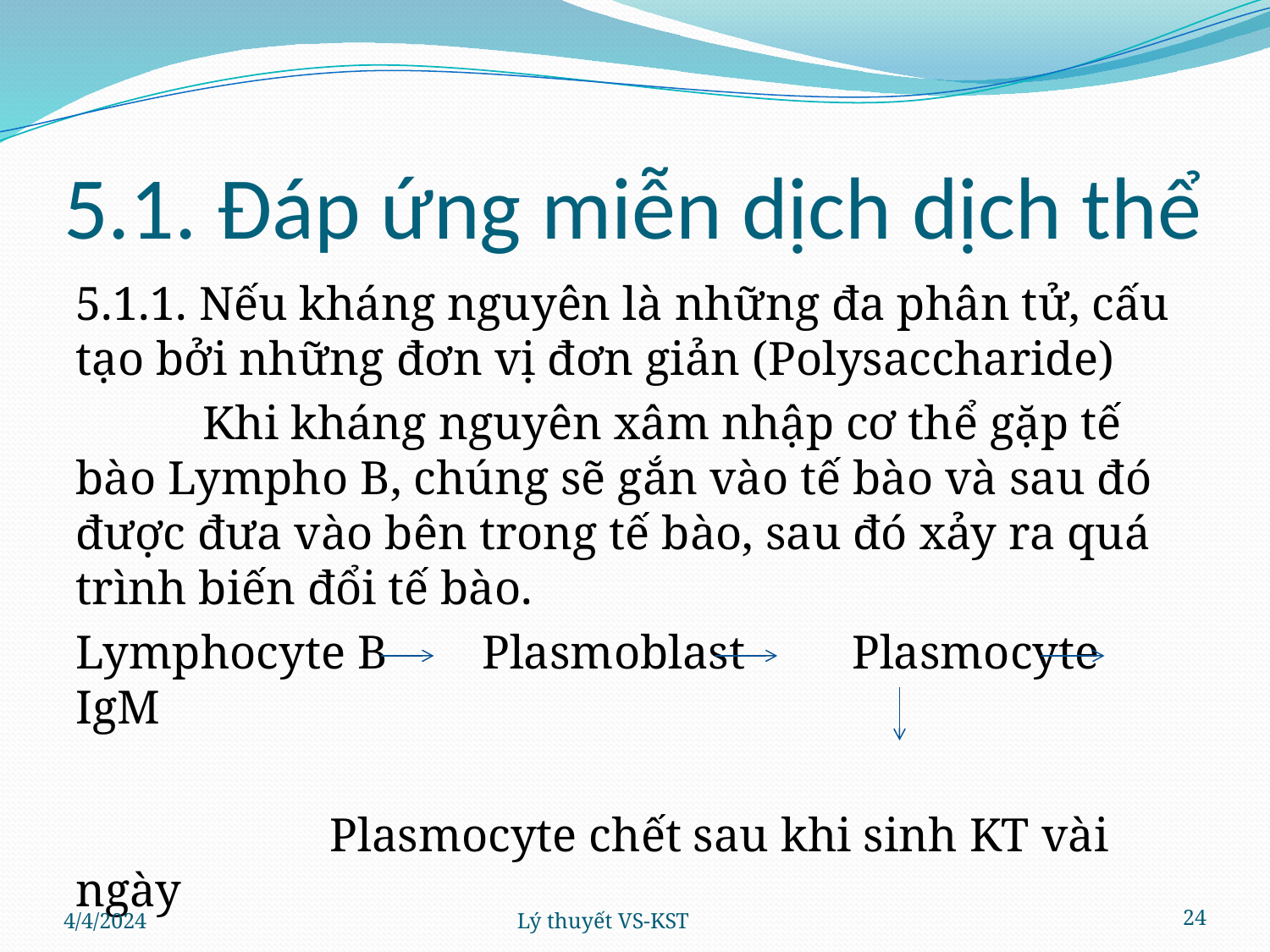

# 5.1. Đáp ứng miễn dịch dịch thể
5.1.1. Nếu kháng nguyên là những đa phân tử, cấu tạo bởi những đơn vị đơn giản (Polysaccharide)
	Khi kháng nguyên xâm nhập cơ thể gặp tế bào Lympho B, chúng sẽ gắn vào tế bào và sau đó được đưa vào bên trong tế bào, sau đó xảy ra quá trình biến đổi tế bào.
Lymphocyte B        Plasmoblast         Plasmocyte        IgM

		Plasmocyte chết sau khi sinh KT vài ngày
4/4/2024
Lý thuyết VS-KST
24